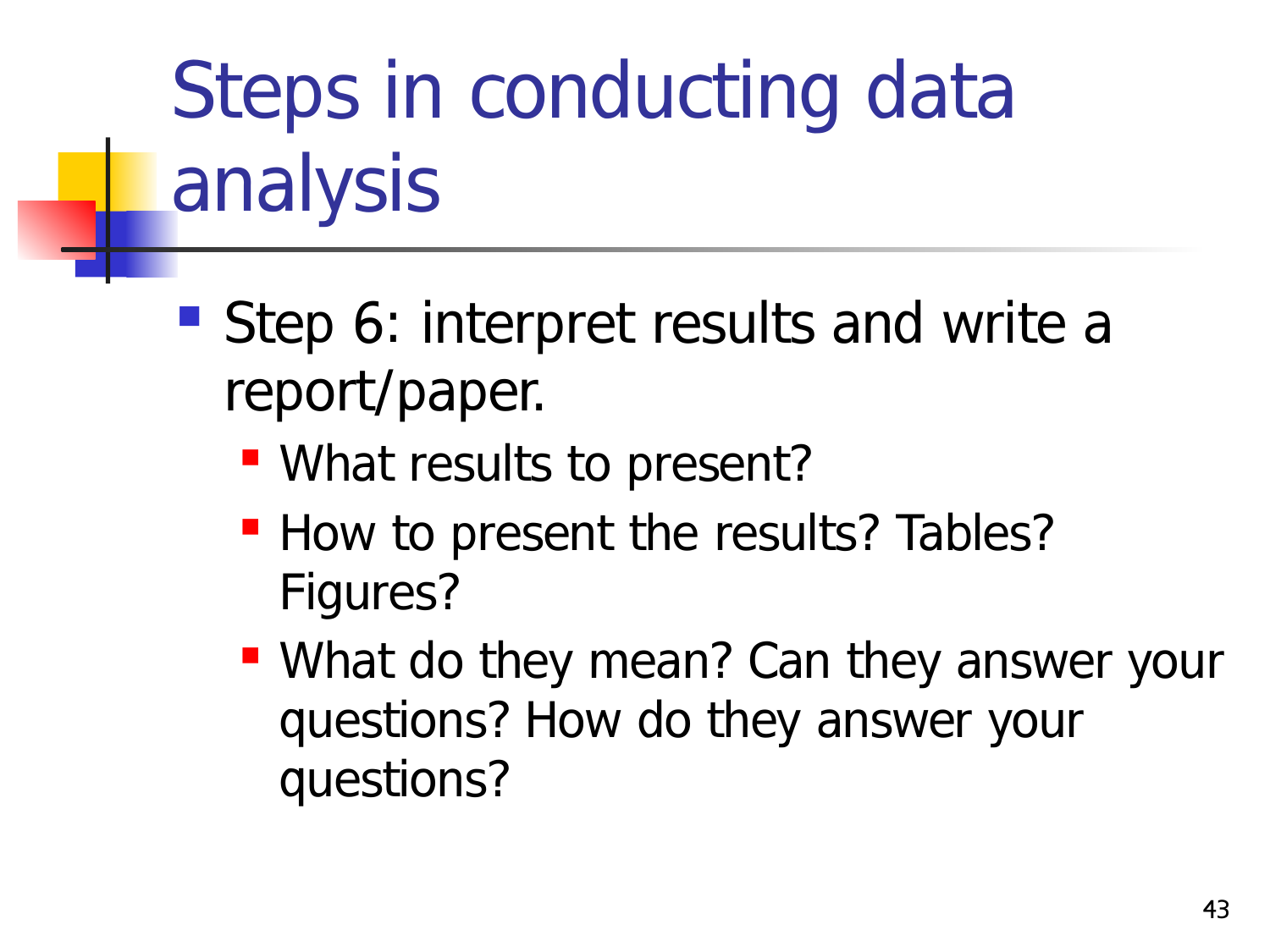

# Steps in conducting data analysis
Step 6: interpret results and write a report/paper.
What results to present?
How to present the results? Tables? Figures?
What do they mean? Can they answer your questions? How do they answer your questions?
43